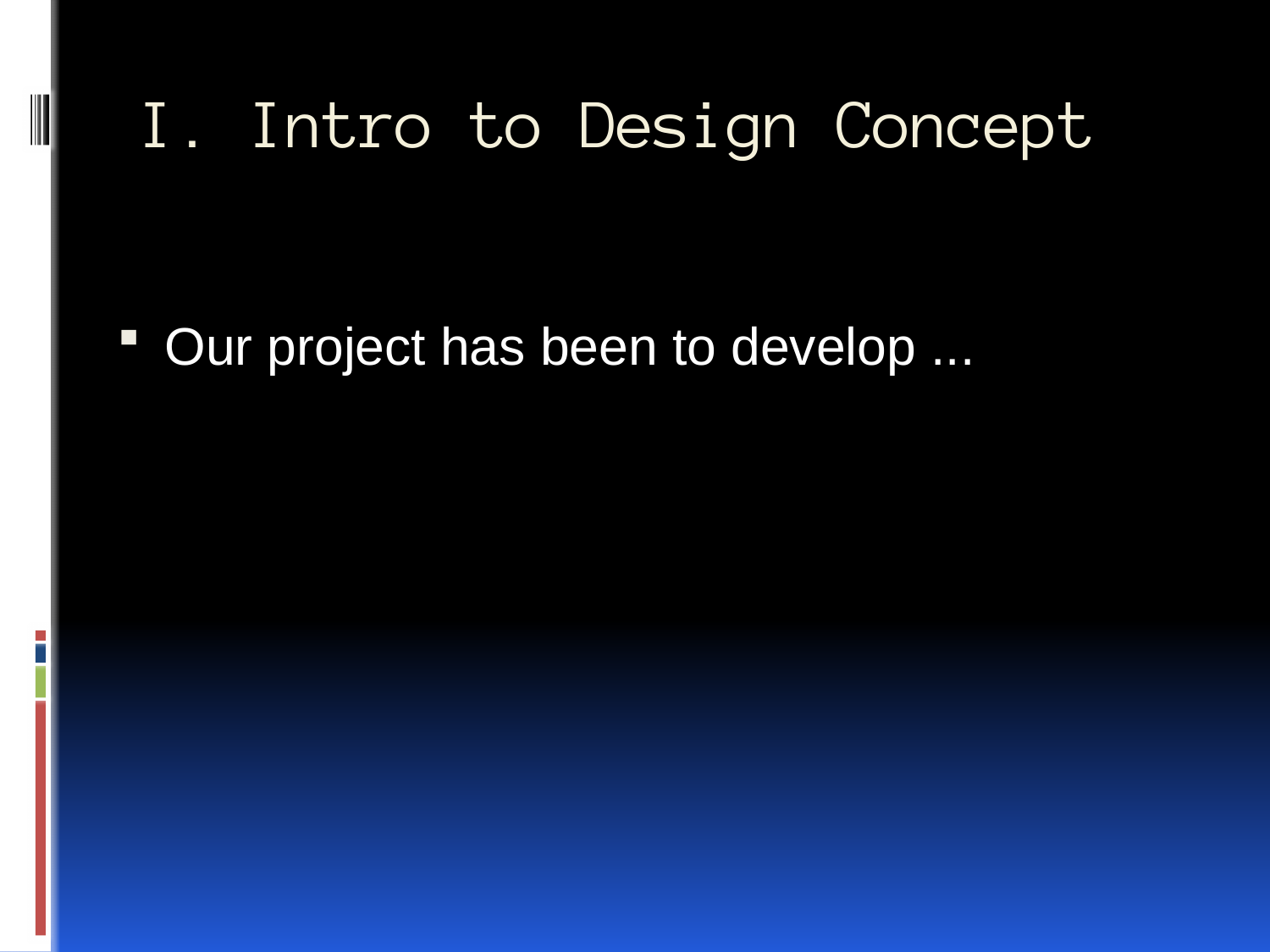

# I. Intro to Design Concept
Our project has been to develop ...